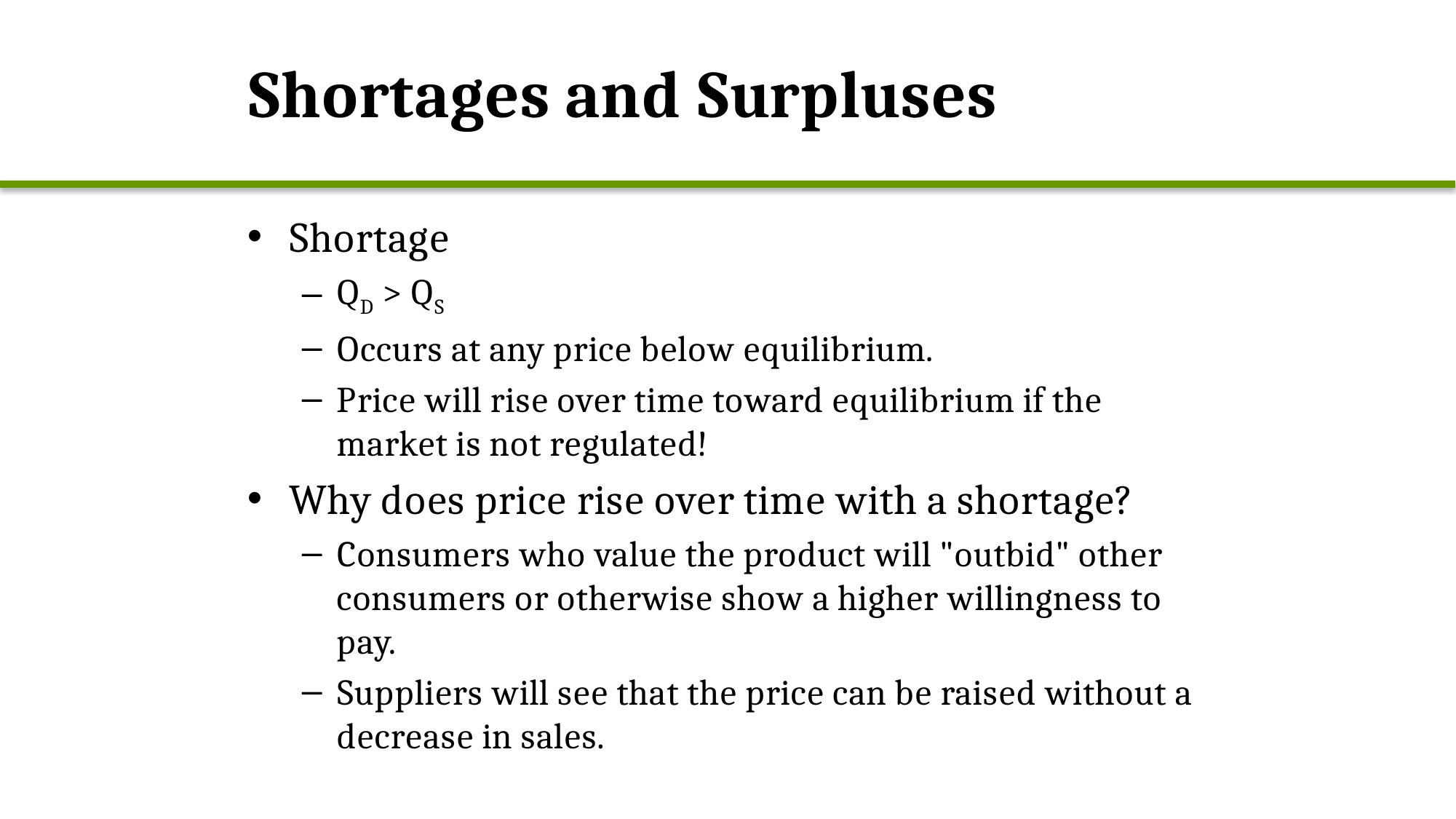

# Shortages and Surpluses
Shortage
QD > QS
Occurs at any price below equilibrium.
Price will rise over time toward equilibrium if the market is not regulated!
Why does price rise over time with a shortage?
Consumers who value the product will "outbid" other consumers or otherwise show a higher willingness to pay.
Suppliers will see that the price can be raised without a decrease in sales.